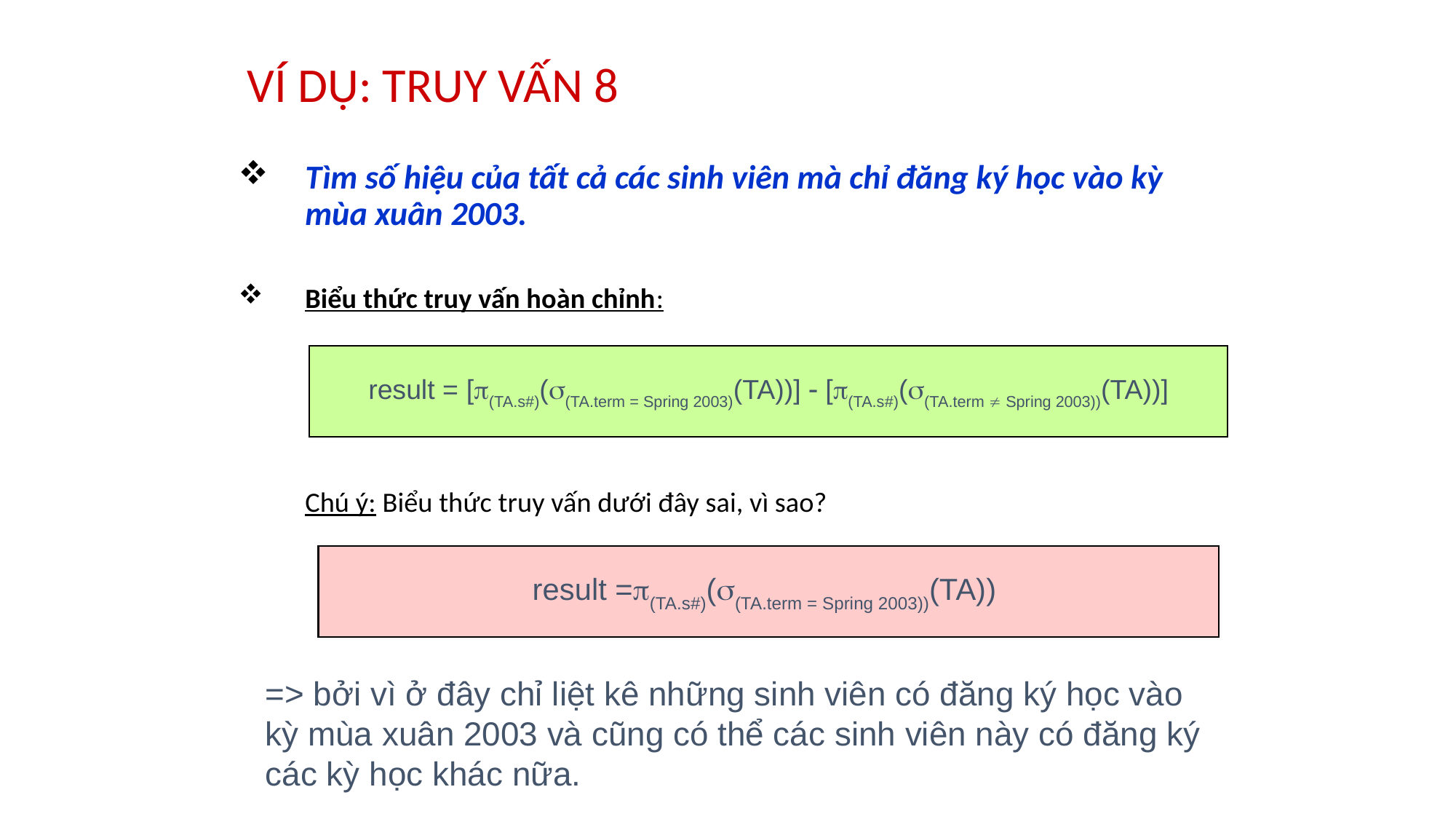

# VÍ DỤ: TRUY VẤN 8
Tìm số hiệu của tất cả các sinh viên mà chỉ đăng ký học vào kỳ mùa xuân 2003.

Biểu thức truy vấn hoàn chỉnh:

	Chú ý: Biểu thức truy vấn dưới đây sai, vì sao?

result = [π(TA.s#)(σ(TA.term = Spring 2003)(TA))] − [π(TA.s#)(σ(TA.term ≠ Spring 2003))(TA))]
result =π(TA.s#)(σ(TA.term = Spring 2003))(TA))
=> bởi vì ở đây chỉ liệt kê những sinh viên có đăng ký học vào kỳ mùa xuân 2003 và cũng có thể các sinh viên này có đăng ký các kỳ học khác nữa.